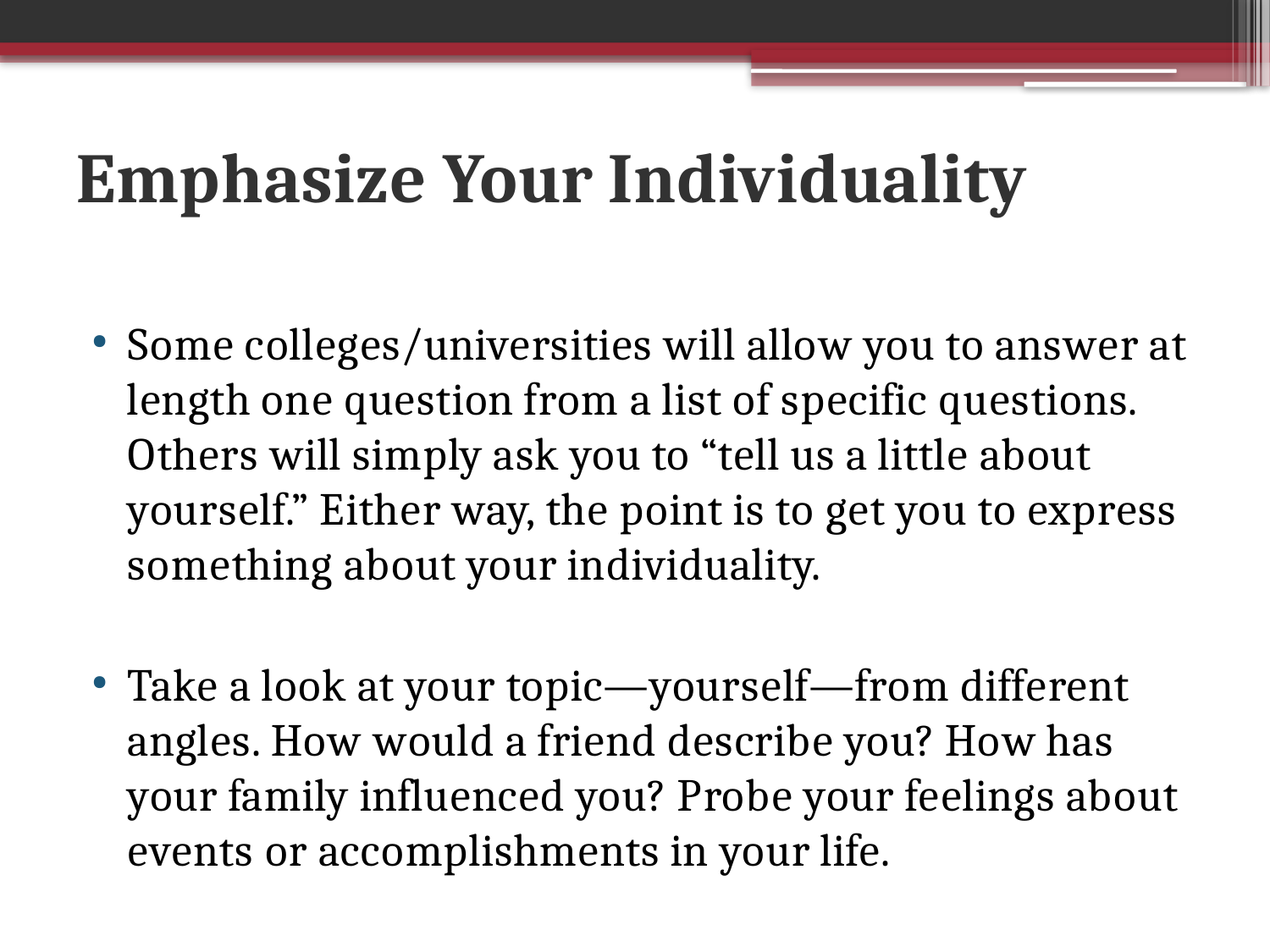

# Emphasize Your Individuality

Some colleges/universities will allow you to answer at length one question from a list of specific questions. Others will simply ask you to “tell us a little about yourself.” Either way, the point is to get you to express something about your individuality.

Take a look at your topic—yourself—from different angles. How would a friend describe you? How has your family influenced you? Probe your feelings about events or accomplishments in your life.